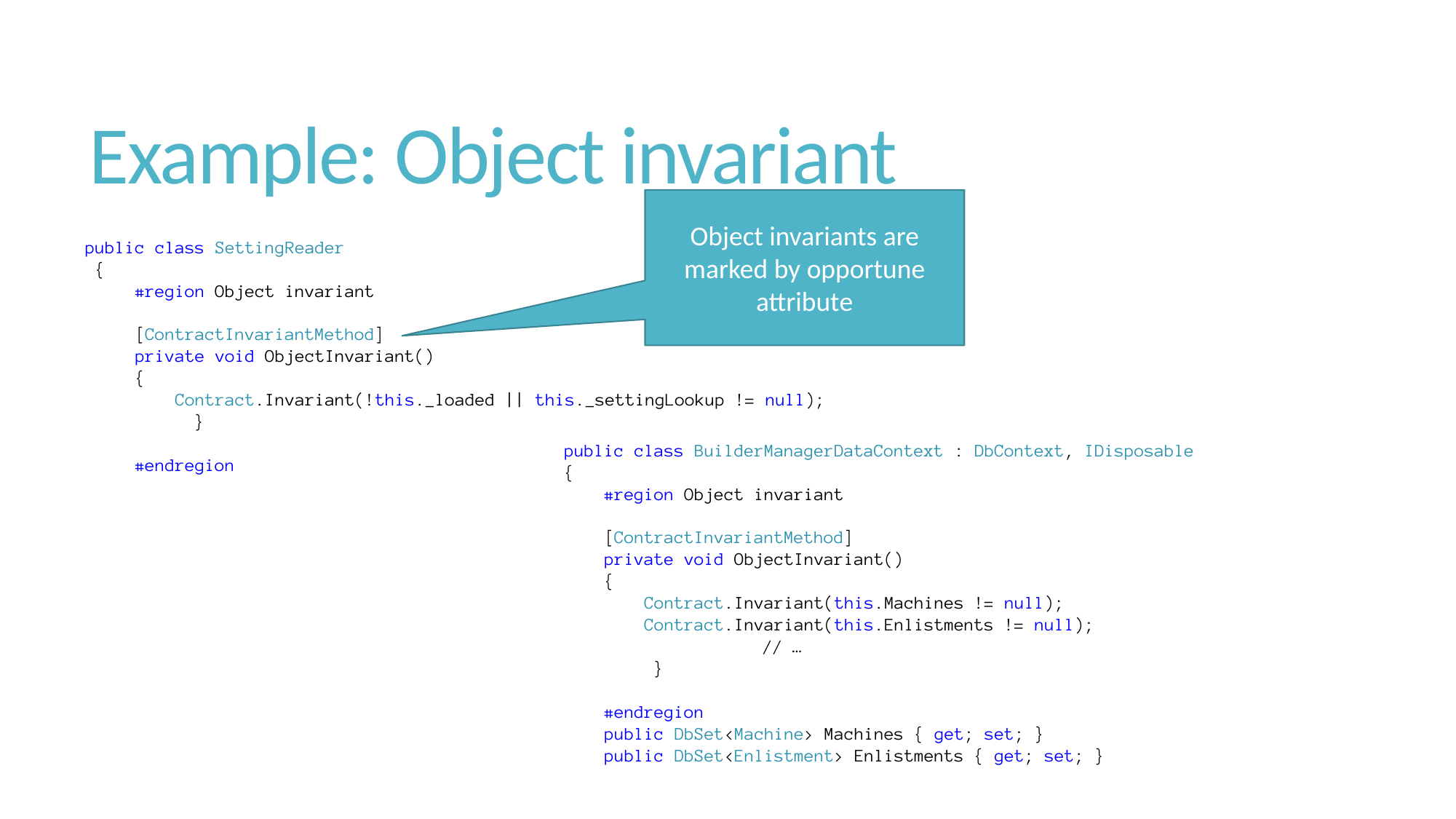

# Example: Object invariant
Object invariants are marked by opportune attribute
   public class SettingReader
    {
        #region Object invariant

        [ContractInvariantMethod]
        private void ObjectInvariant()
        {
            Contract.Invariant(!this._loaded || this._settingLookup != null);
	   }

        #endregion
    public class BuilderManagerDataContext : DbContext, IDisposable
    {
        #region Object invariant

        [ContractInvariantMethod]
        private void ObjectInvariant()
        {
            Contract.Invariant(this.Machines != null);
            Contract.Invariant(this.Enlistments != null);
   		  // …
	  }

        #endregion
        public DbSet<Machine> Machines { get; set; }
        public DbSet<Enlistment> Enlistments { get; set; }